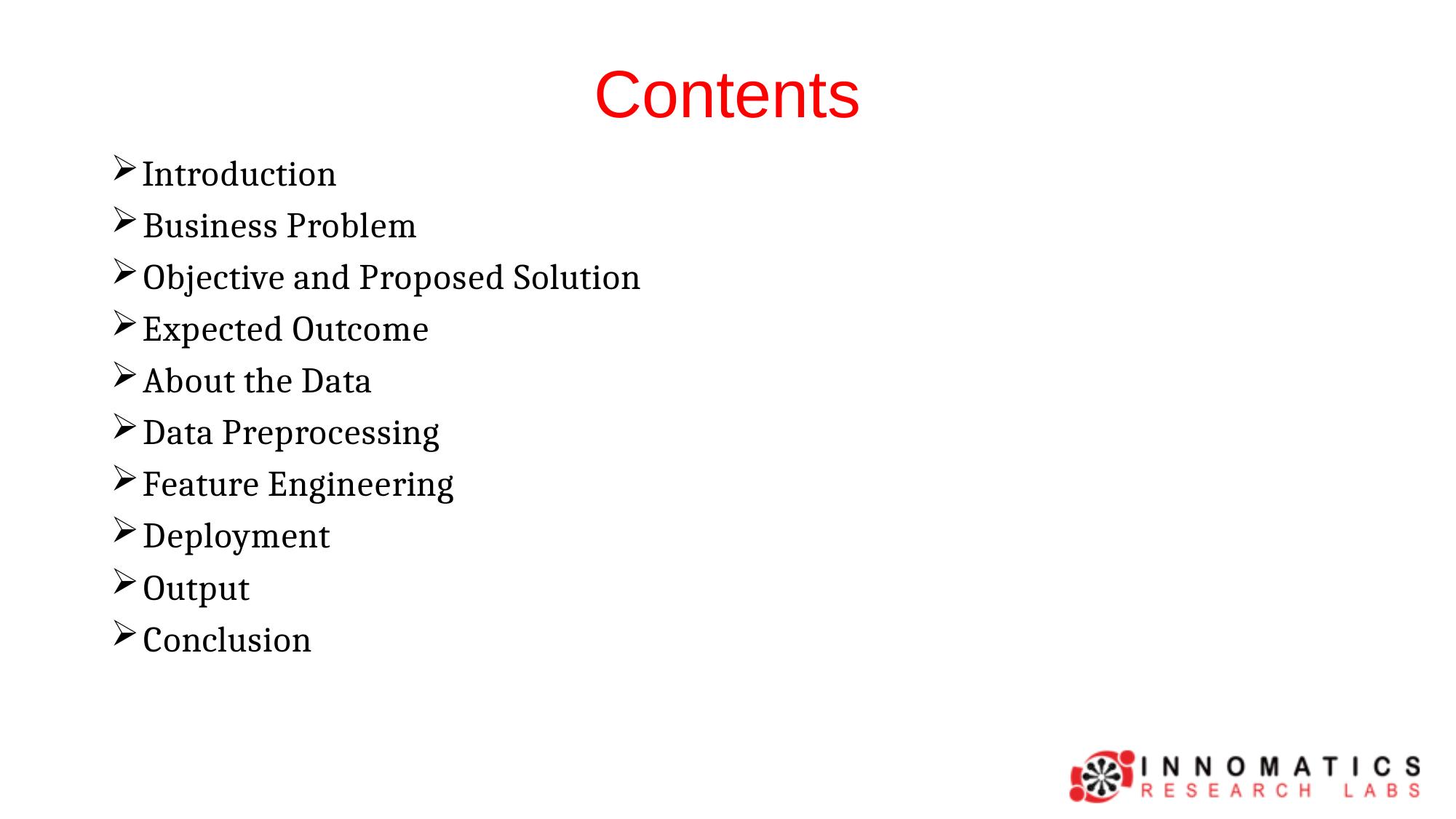

# Contents
Introduction
Business Problem
Objective and Proposed Solution
Expected Outcome
About the Data
Data Preprocessing
Feature Engineering
Deployment
Output
Conclusion